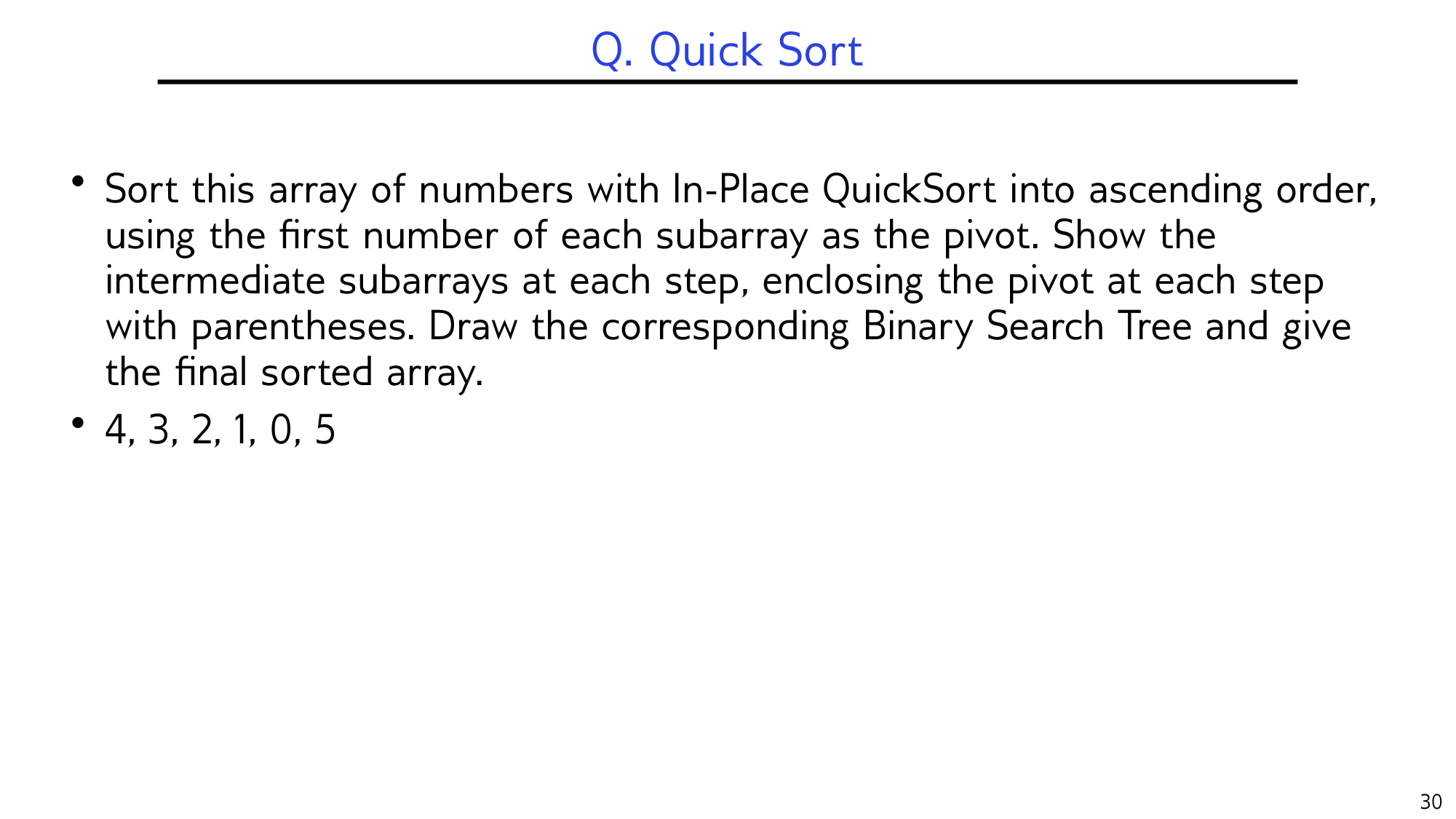

# Q. Quick Sort
Sort this array of numbers with In-Place QuickSort into ascending order, using the first number of each subarray as the pivot. Show the intermediate subarrays at each step, enclosing the pivot at each step with parentheses. Draw the corresponding Binary Search Tree and give the final sorted array.
4, 3, 2, 1, 0, 5